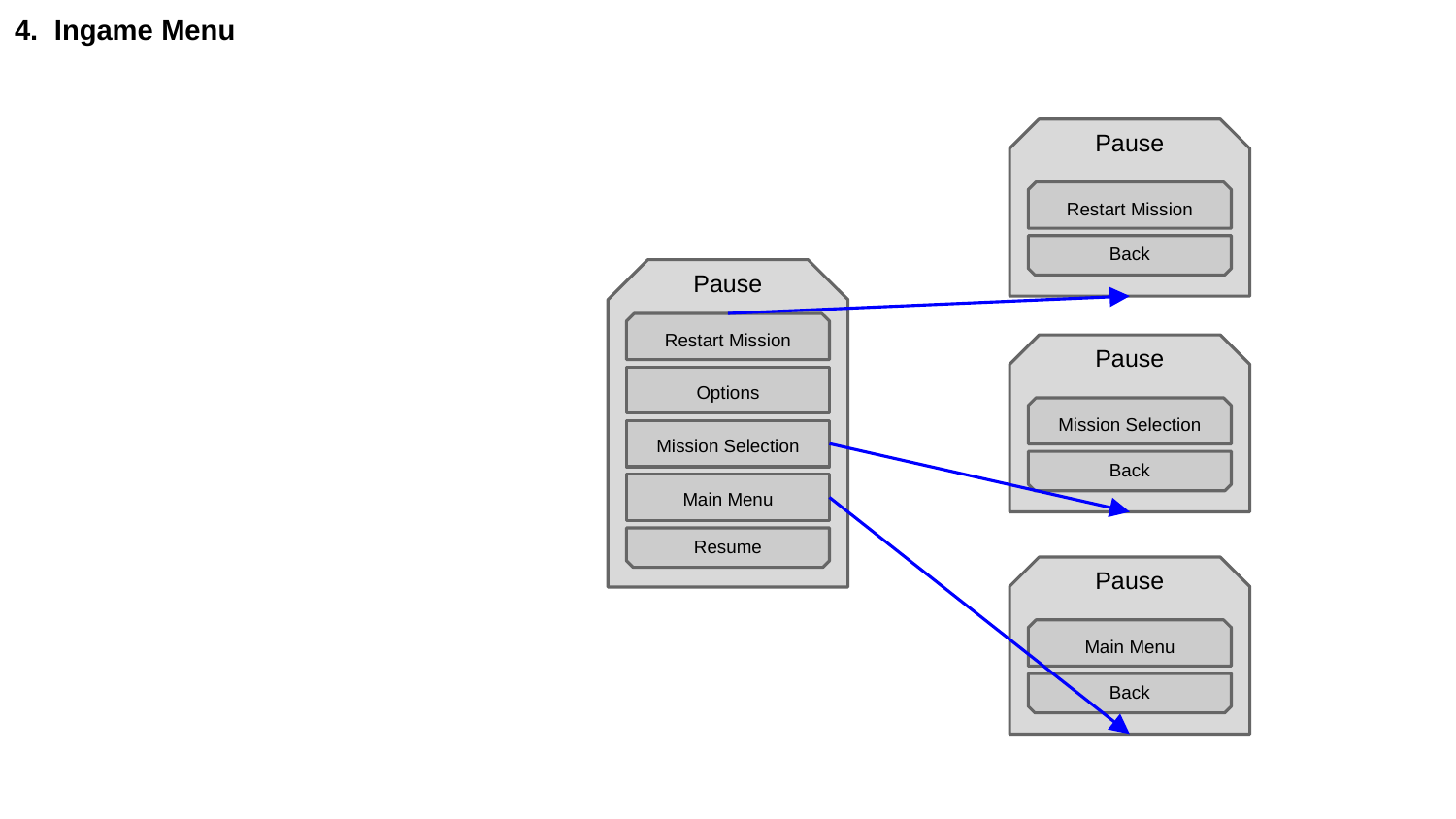

# 4.  Ingame Menu
Pause

Restart Mission
Back

Pause

Restart Mission
Pause

Options
Mission Selection
Mission Selection
Back

Main Menu
Resume

Pause

Main Menu
Back